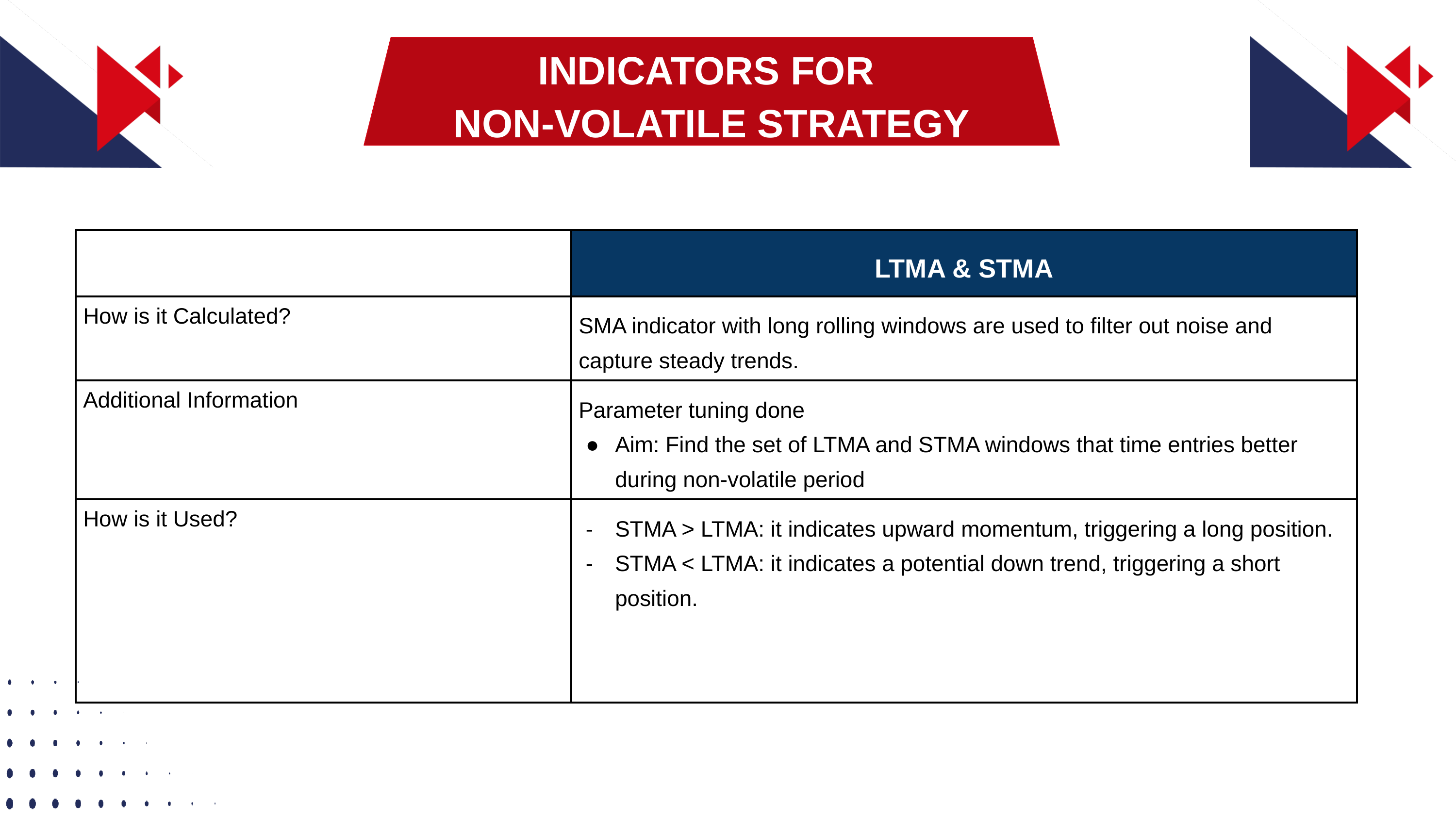

INDICATORS FOR
NON-VOLATILE STRATEGY

|  | LTMA & STMA |
| --- | --- |
| How is it Calculated? | SMA indicator with long rolling windows are used to filter out noise and capture steady trends. |
| Additional Information | Parameter tuning done Aim: Find the set of LTMA and STMA windows that time entries better during non-volatile period |
| How is it Used? | STMA > LTMA: it indicates upward momentum, triggering a long position. STMA < LTMA: it indicates a potential down trend, triggering a short position. |